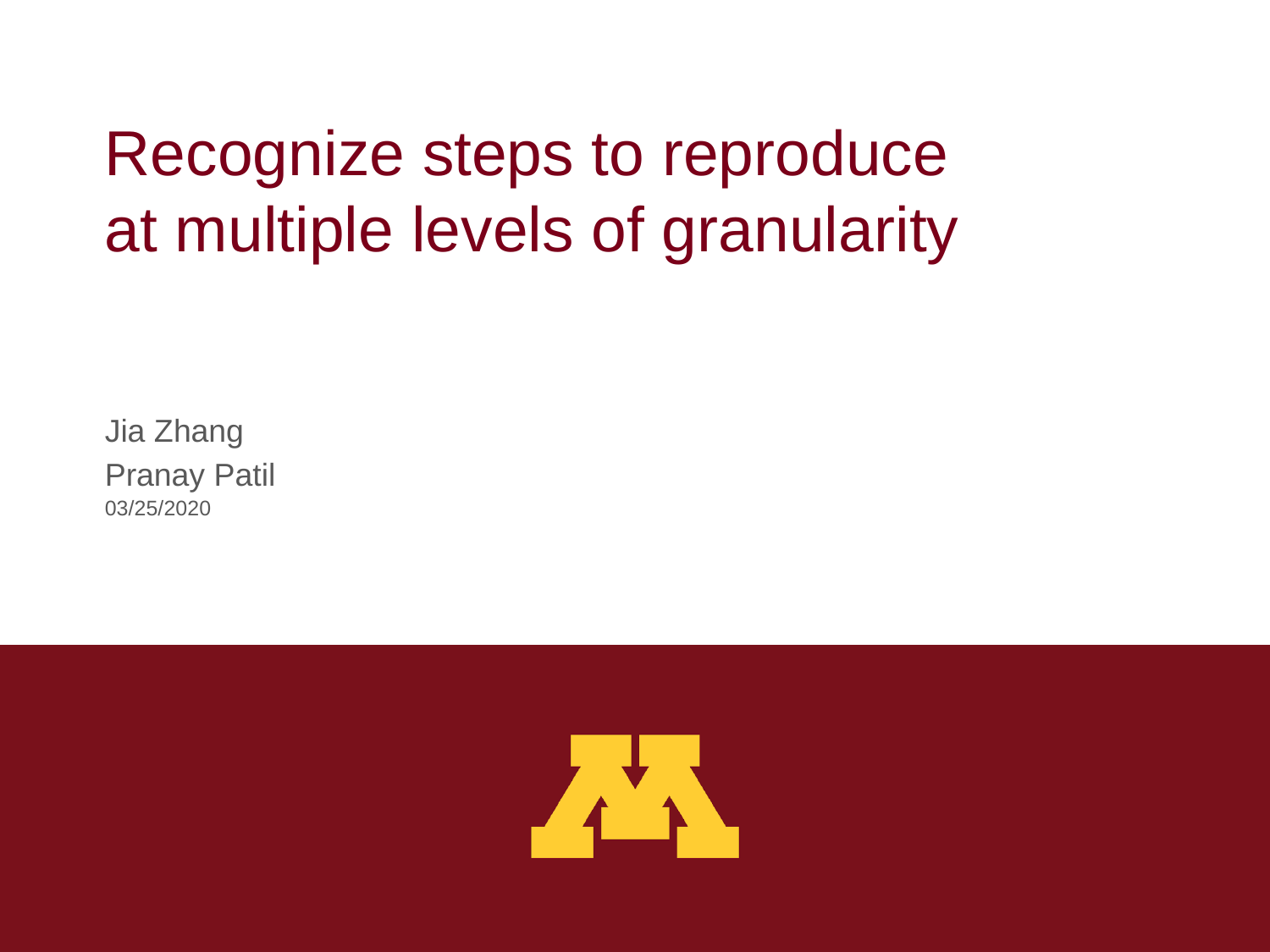

# Recognize steps to reproduce at multiple levels of granularity
Jia Zhang
Pranay Patil
03/25/2020